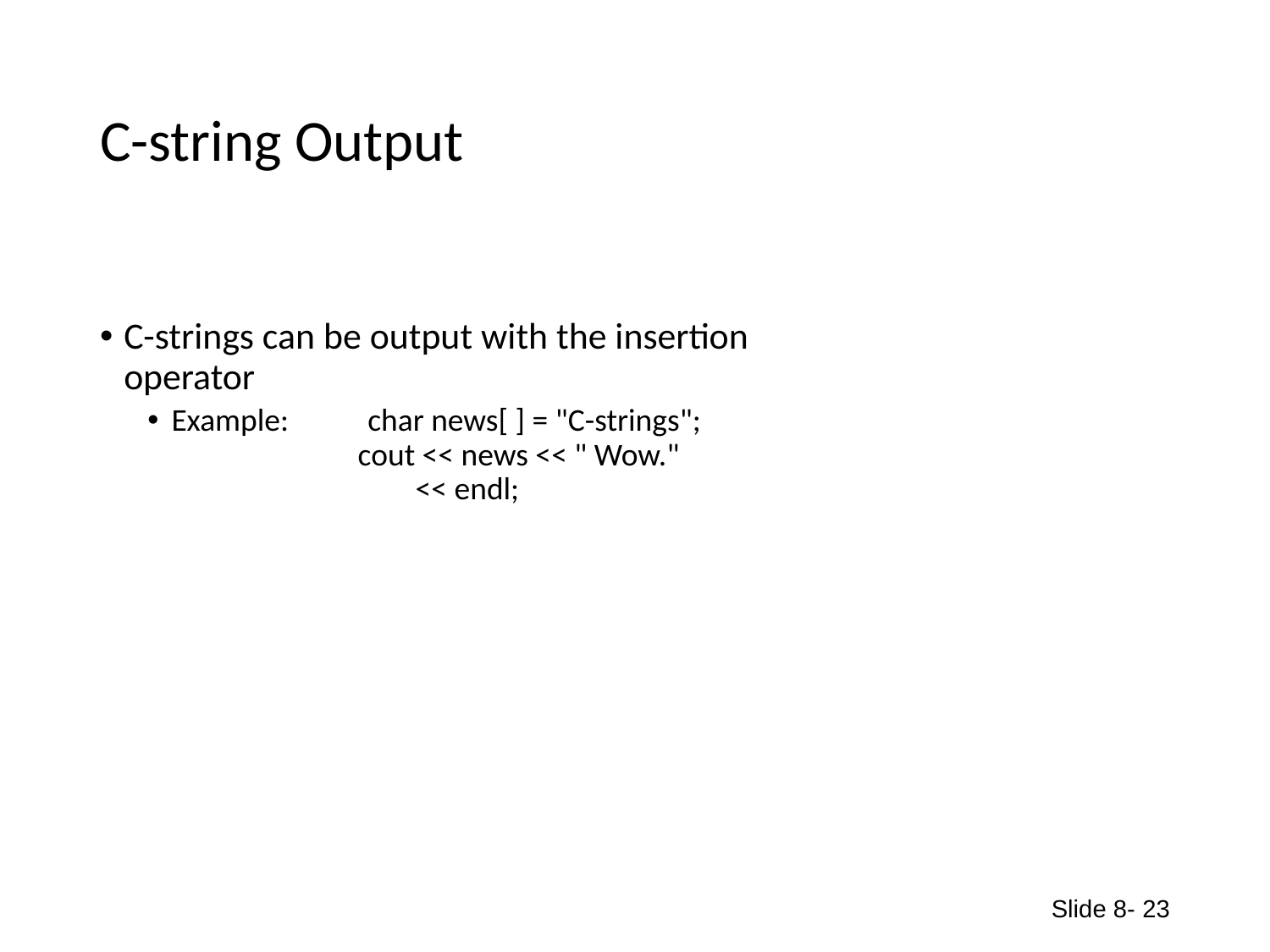

# C-string Output

C-strings can be output with the insertion
operator
Example:           char news[ ] = "C-strings";
                          cout << news << " Wow."
                                  << endl;

Slide 8- 23